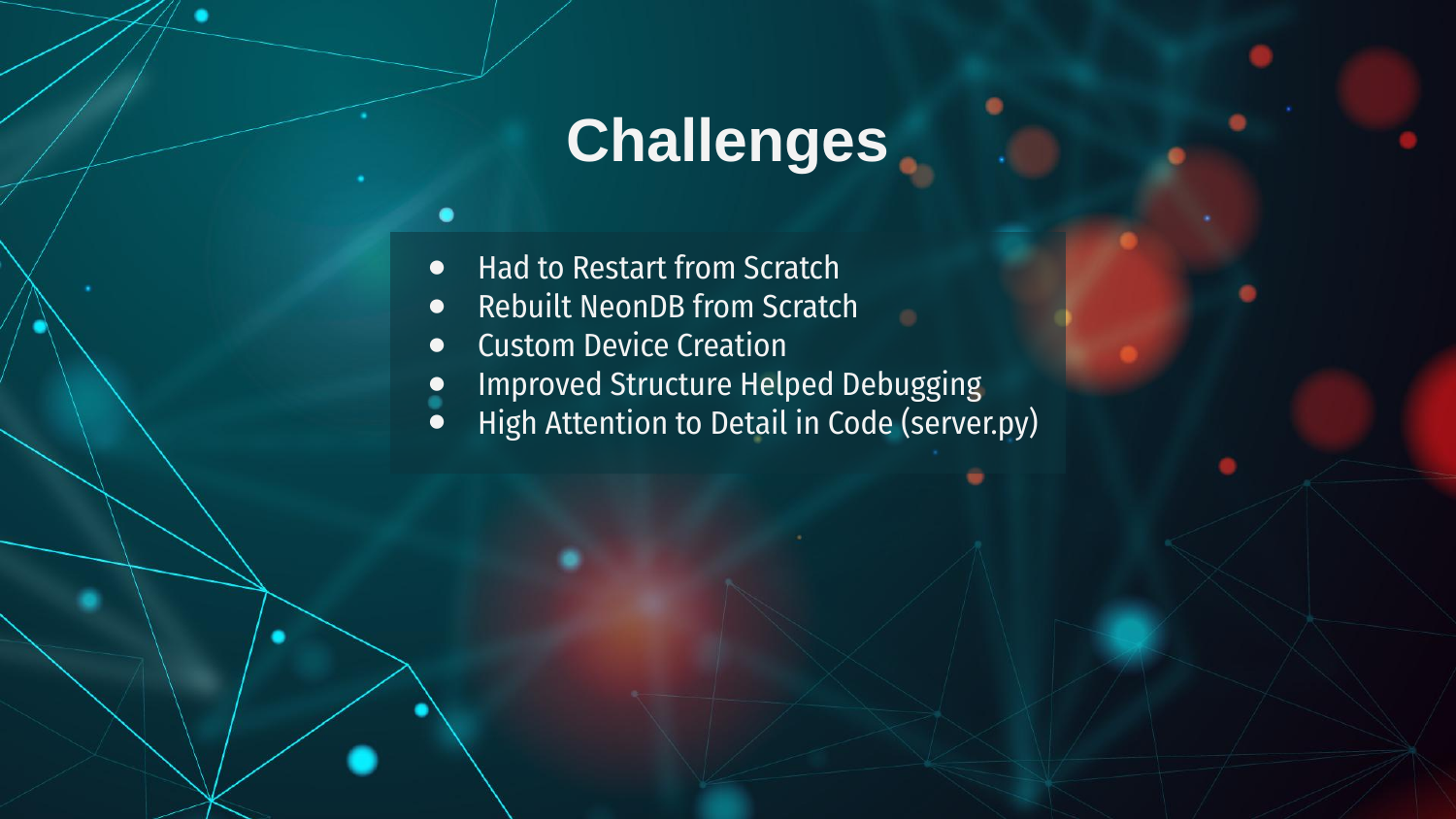

# Challenges
Had to Restart from Scratch
Rebuilt NeonDB from Scratch
Custom Device Creation
Improved Structure Helped Debugging
High Attention to Detail in Code (server.py)